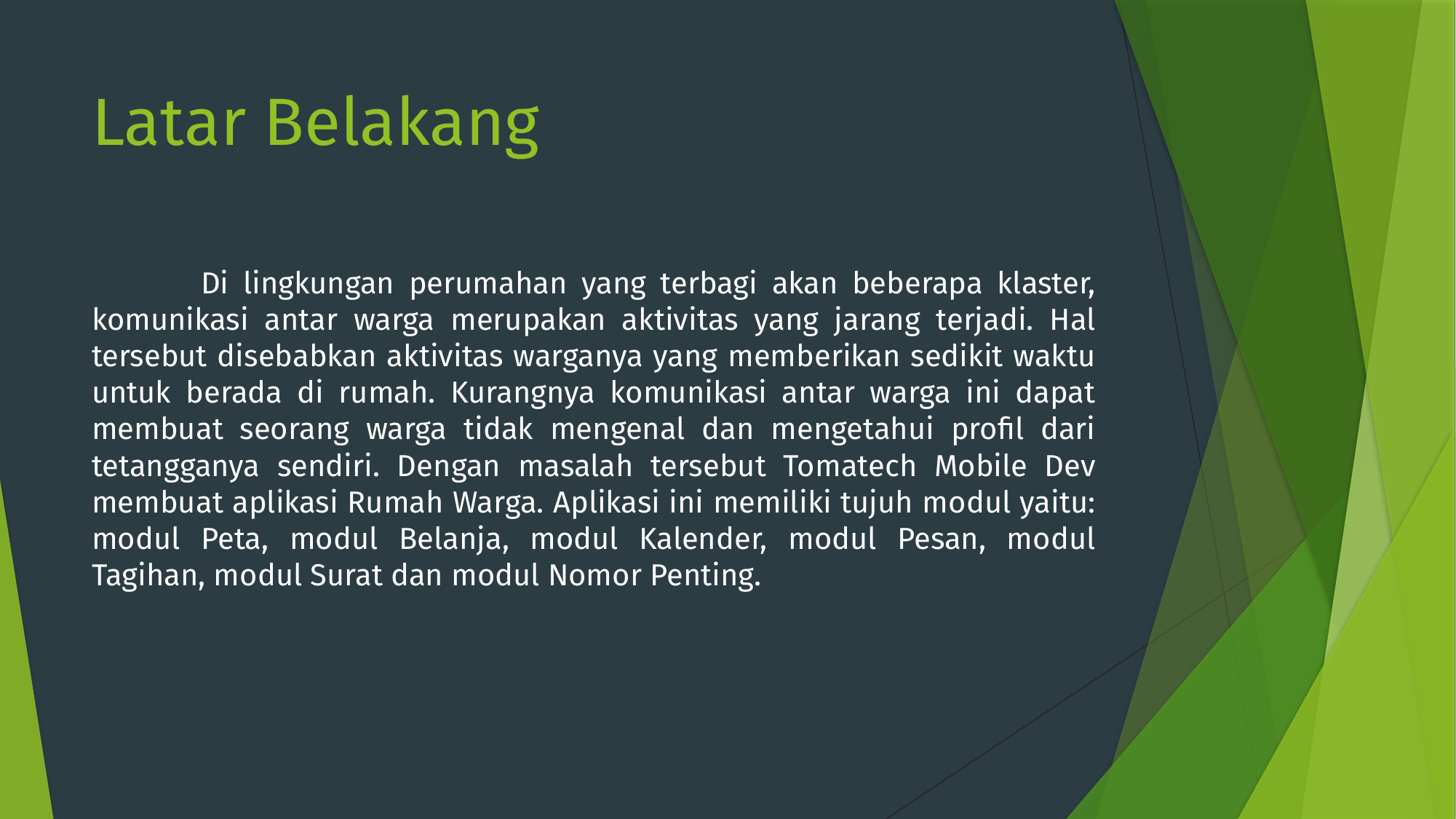

# Latar Belakang
	Di lingkungan perumahan yang terbagi akan beberapa klaster, komunikasi antar warga merupakan aktivitas yang jarang terjadi. Hal tersebut disebabkan aktivitas warganya yang memberikan sedikit waktu untuk berada di rumah. Kurangnya komunikasi antar warga ini dapat membuat seorang warga tidak mengenal dan mengetahui profil dari tetangganya sendiri. Dengan masalah tersebut Tomatech Mobile Dev membuat aplikasi Rumah Warga. Aplikasi ini memiliki tujuh modul yaitu: modul Peta, modul Belanja, modul Kalender, modul Pesan, modul Tagihan, modul Surat dan modul Nomor Penting.